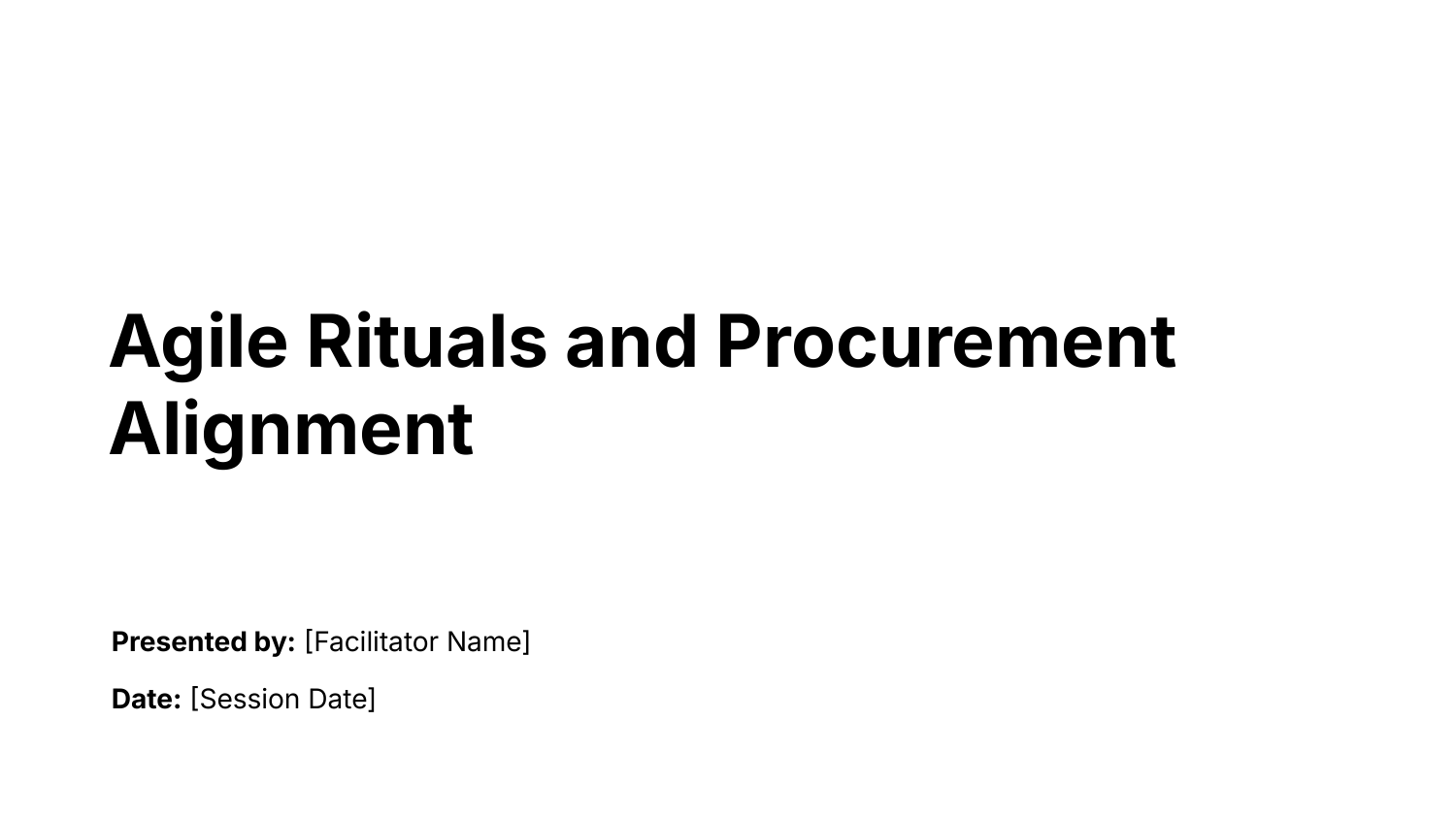

Agile Rituals and Procurement Alignment

Presented by: [Facilitator Name]
Date: [Session Date]